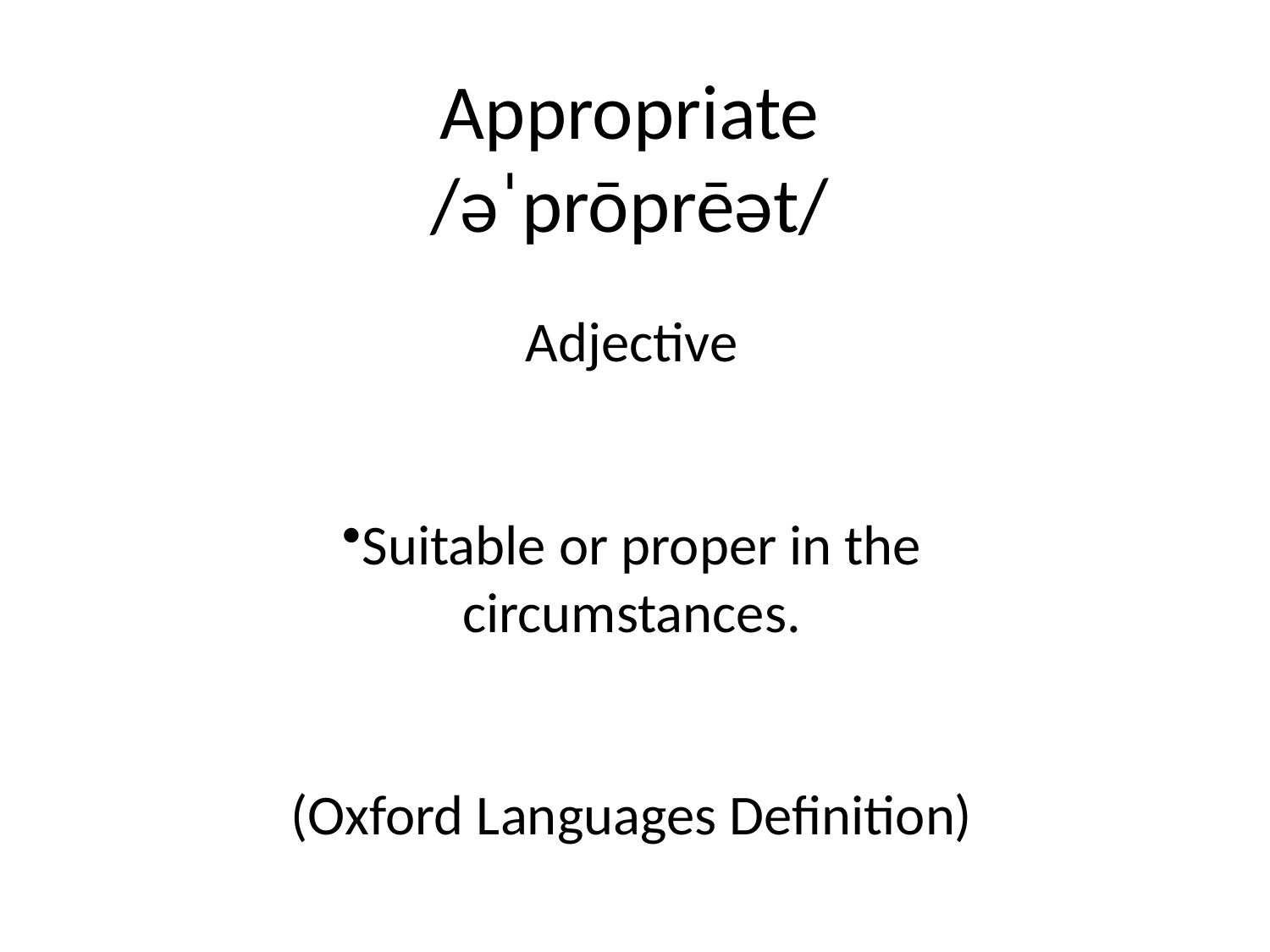

# Appropriate
/əˈprōprēət/
Adjective

Suitable or proper in the circumstances.

(Oxford Languages Definition)